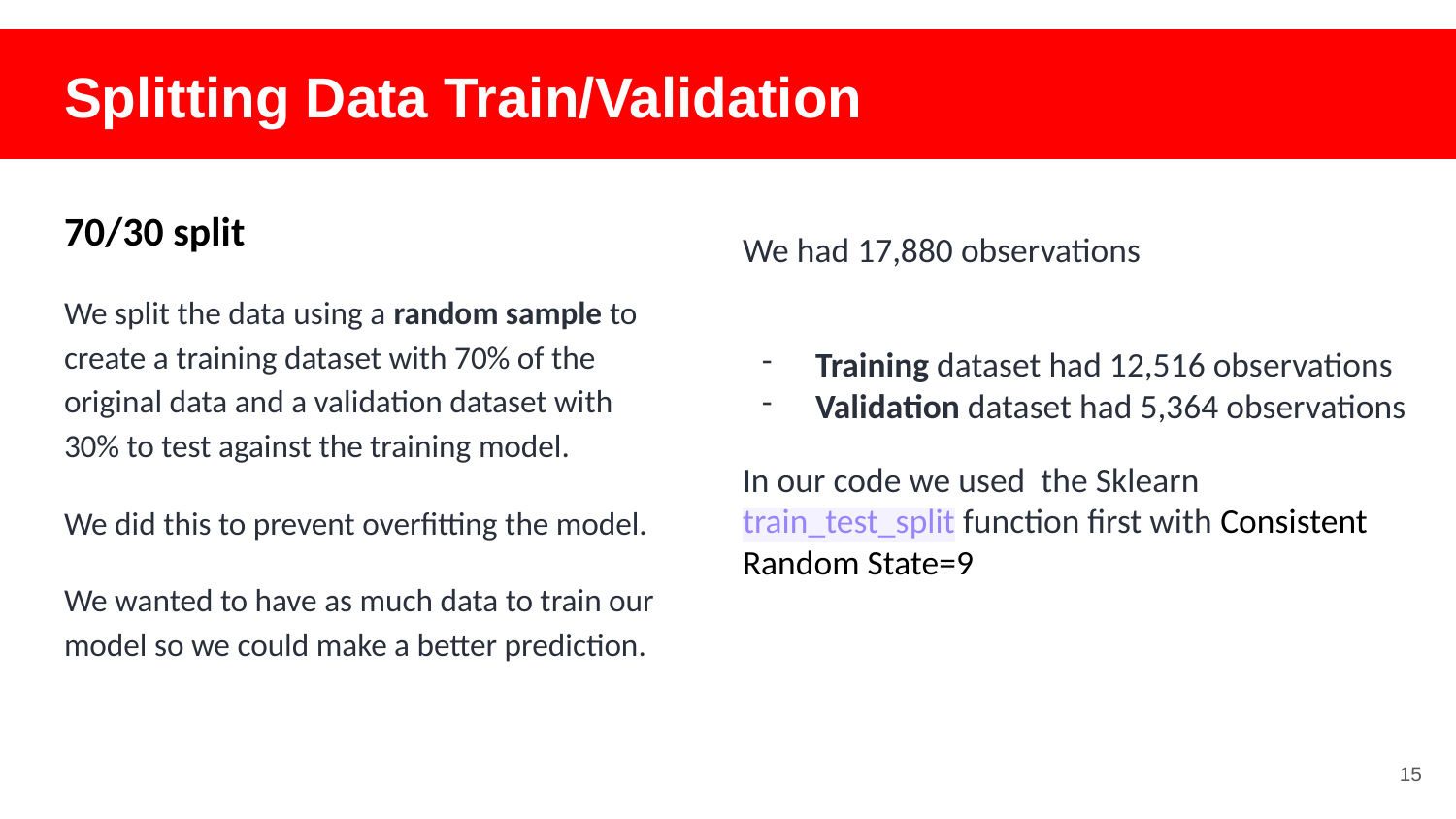

# Splitting Data Train/Validation
70/30 split
We split the data using a random sample to create a training dataset with 70% of the original data and a validation dataset with 30% to test against the training model.
We did this to prevent overfitting the model.
We wanted to have as much data to train our model so we could make a better prediction.

We had 17,880 observations
Training dataset had 12,516 observations
Validation dataset had 5,364 observations
In our code we used  the Sklearn  train_test_split function first with Consistent Random State=9
15